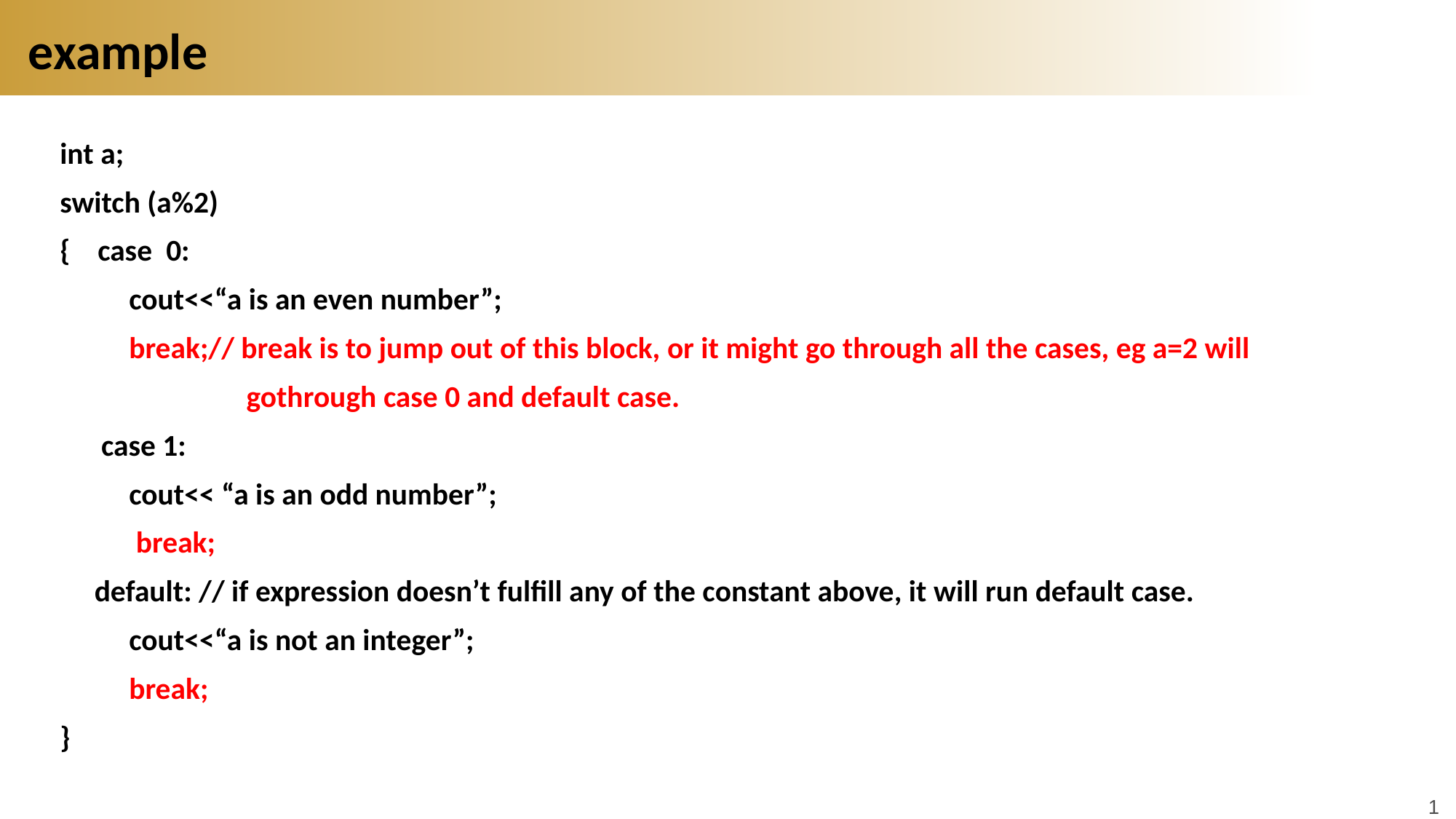

# example
int a;
switch (a%2)
{    case  0:
          cout<<“a is an even number”;
          break;// break is to jump out of this block, or it might go through all the cases, eg a=2 will
                           gothrough case 0 and default case.
      case 1:
          cout<< “a is an odd number”;
           break;
     default: // if expression doesn’t fulfill any of the constant above, it will run default case.
          cout<<“a is not an integer”;
          break;
}

18